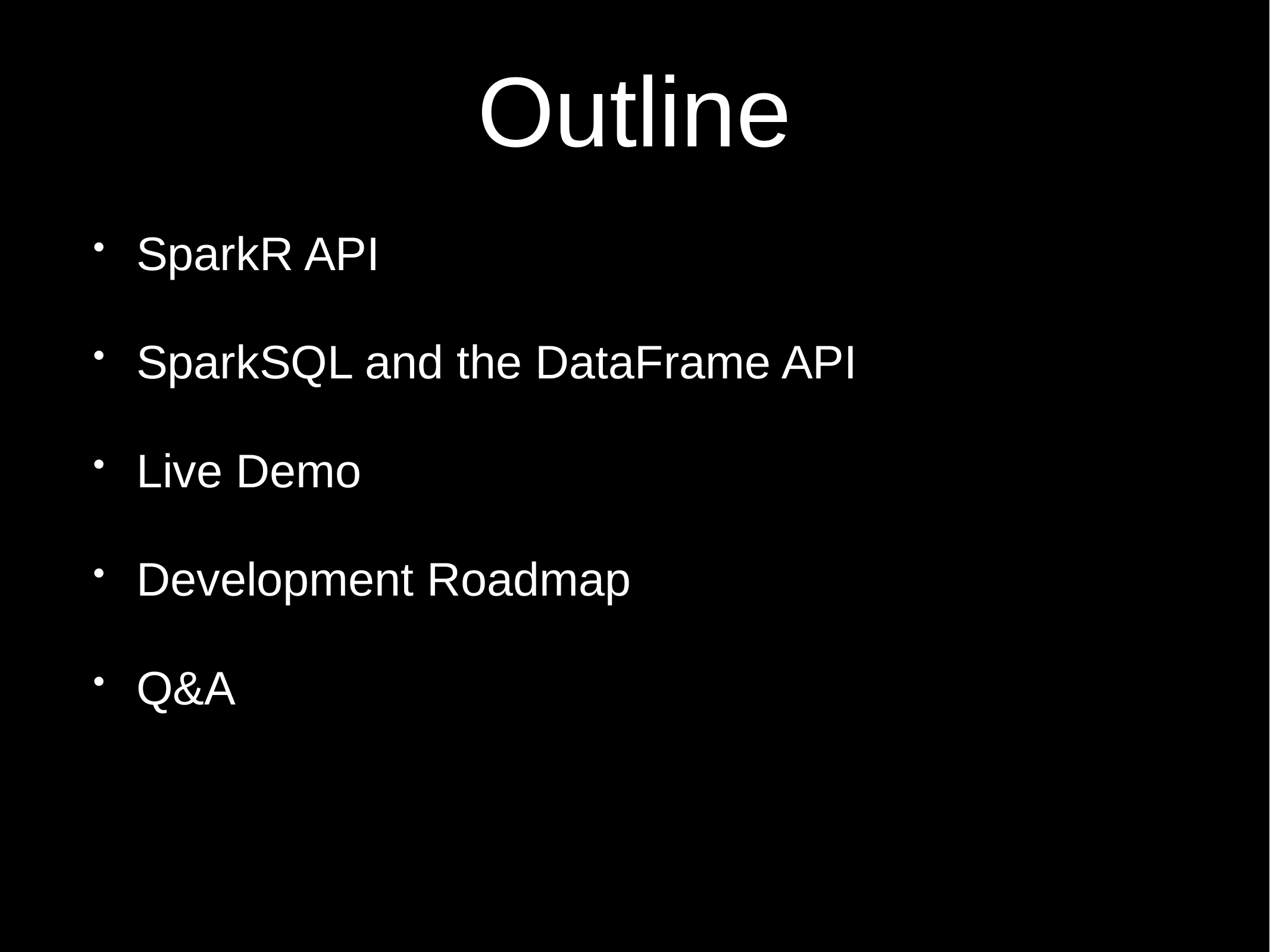

# Outline
SparkR API
SparkSQL and the DataFrame API
Live Demo
Development Roadmap
Q&A